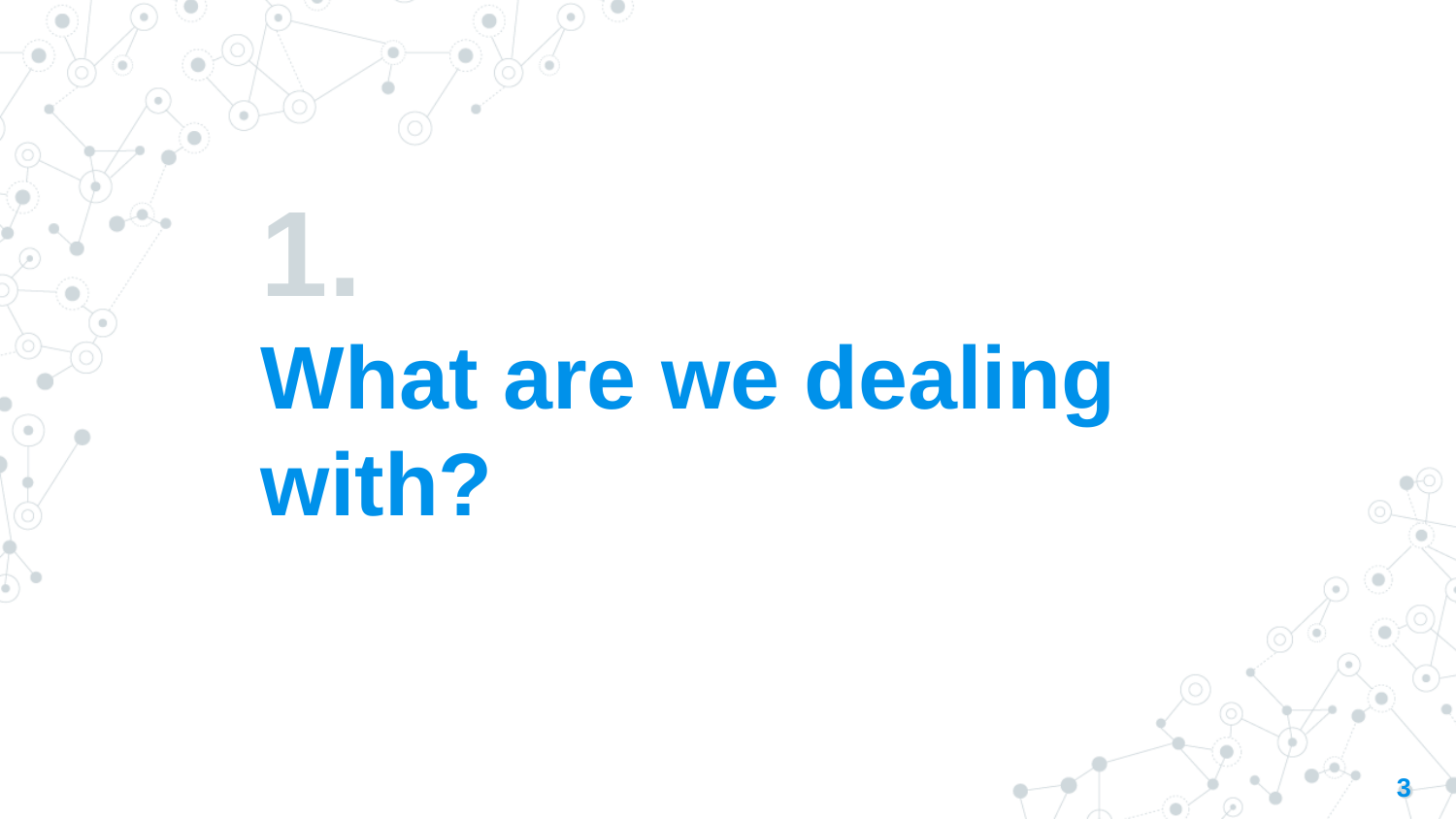

# 1.
What are we dealing with?
3